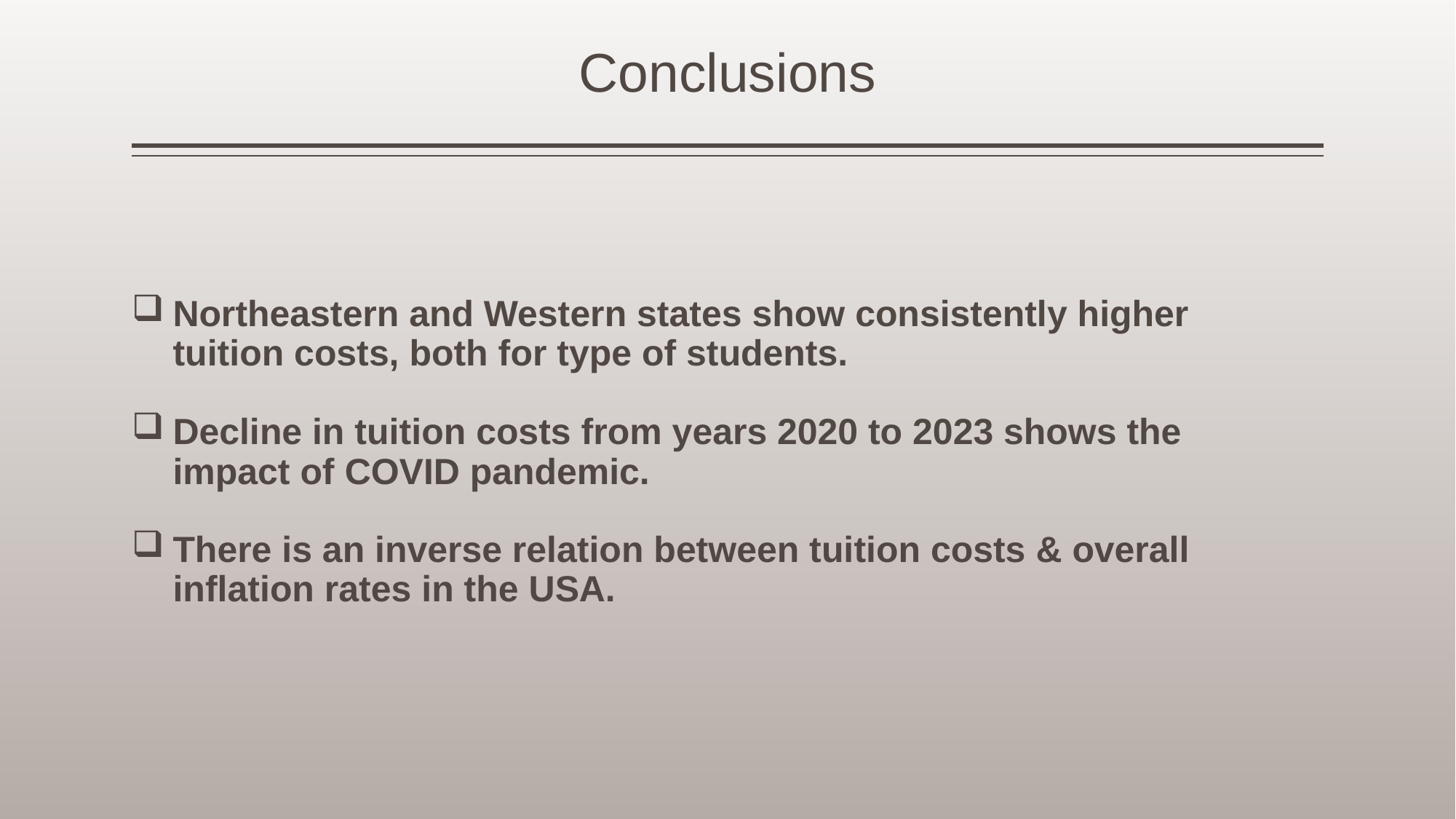

# Conclusions

Northeastern and Western states show consistently higher tuition costs, both for type of students.

Decline in tuition costs from years 2020 to 2023 shows the impact of COVID pandemic.

There is an inverse relation between tuition costs & overall inflation rates in the USA.